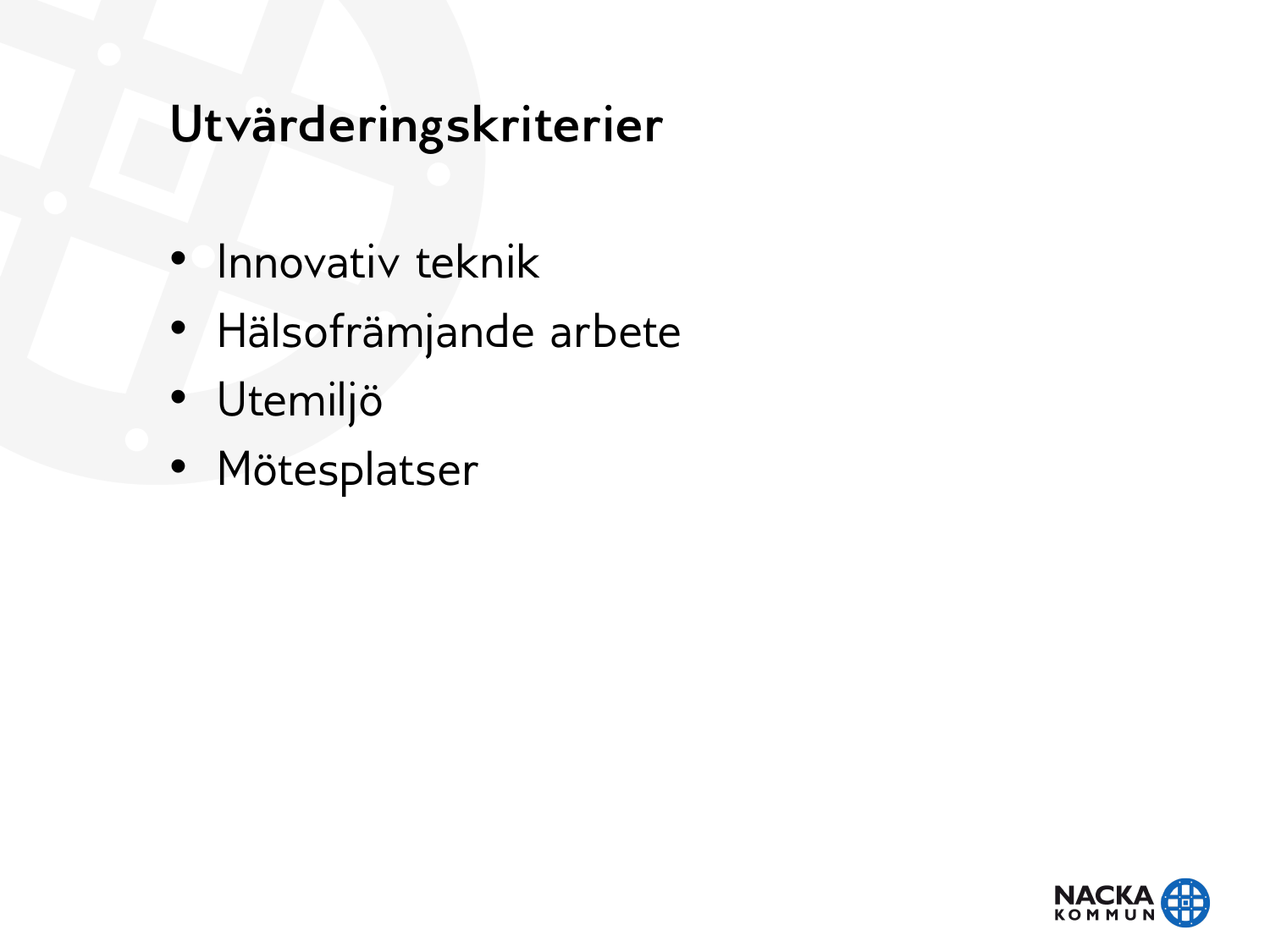

# Utvärderingskriterier
Innovativ teknik
Hälsofrämjande arbete
Utemiljö
Mötesplatser